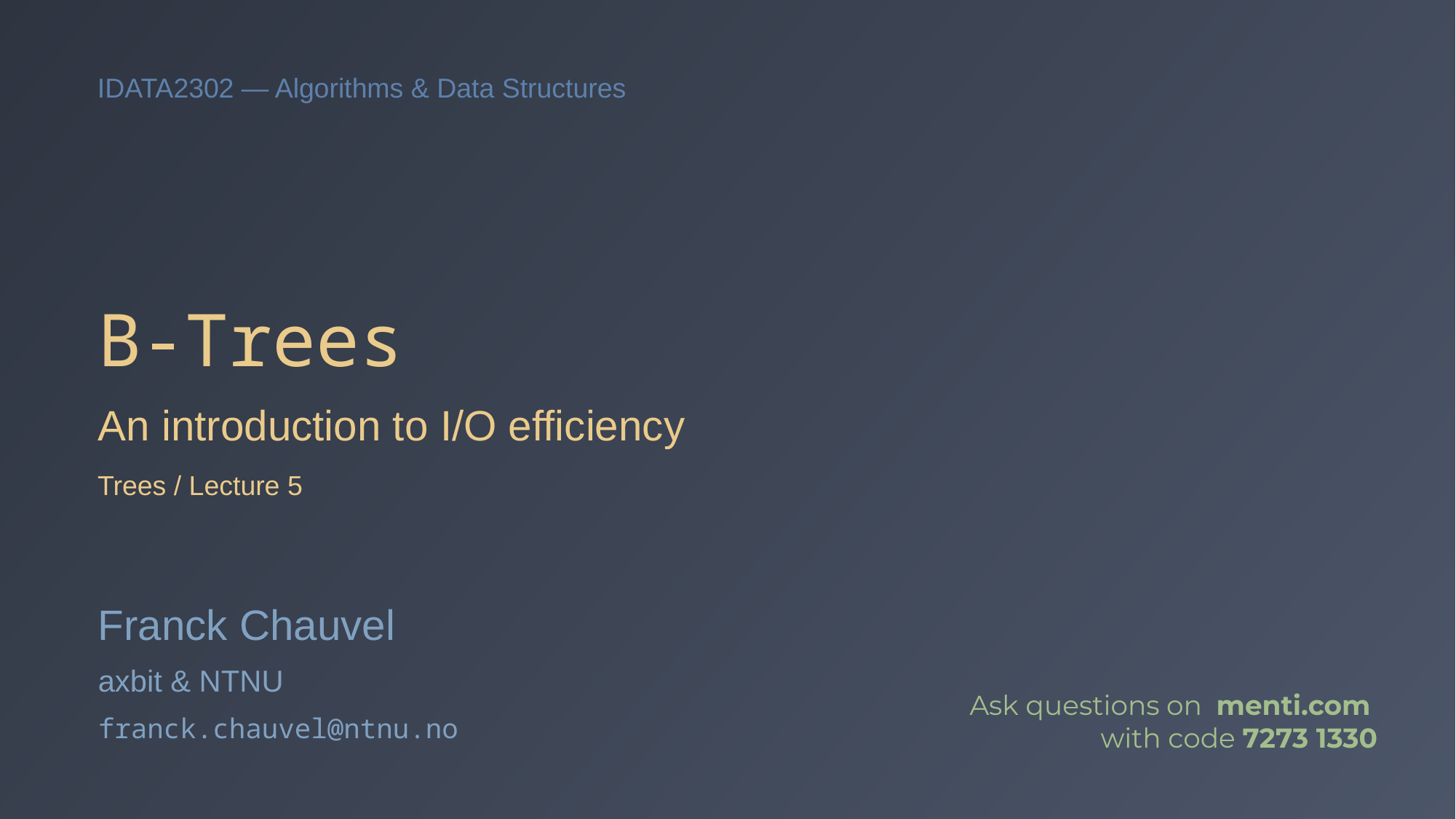

# B-Trees
An introduction to I/O efficiency
Trees / Lecture 5
Franck Chauvel
axbit & NTNU
Ask questions on  menti.com
with code 7273 1330
franck.chauvel@ntnu.no